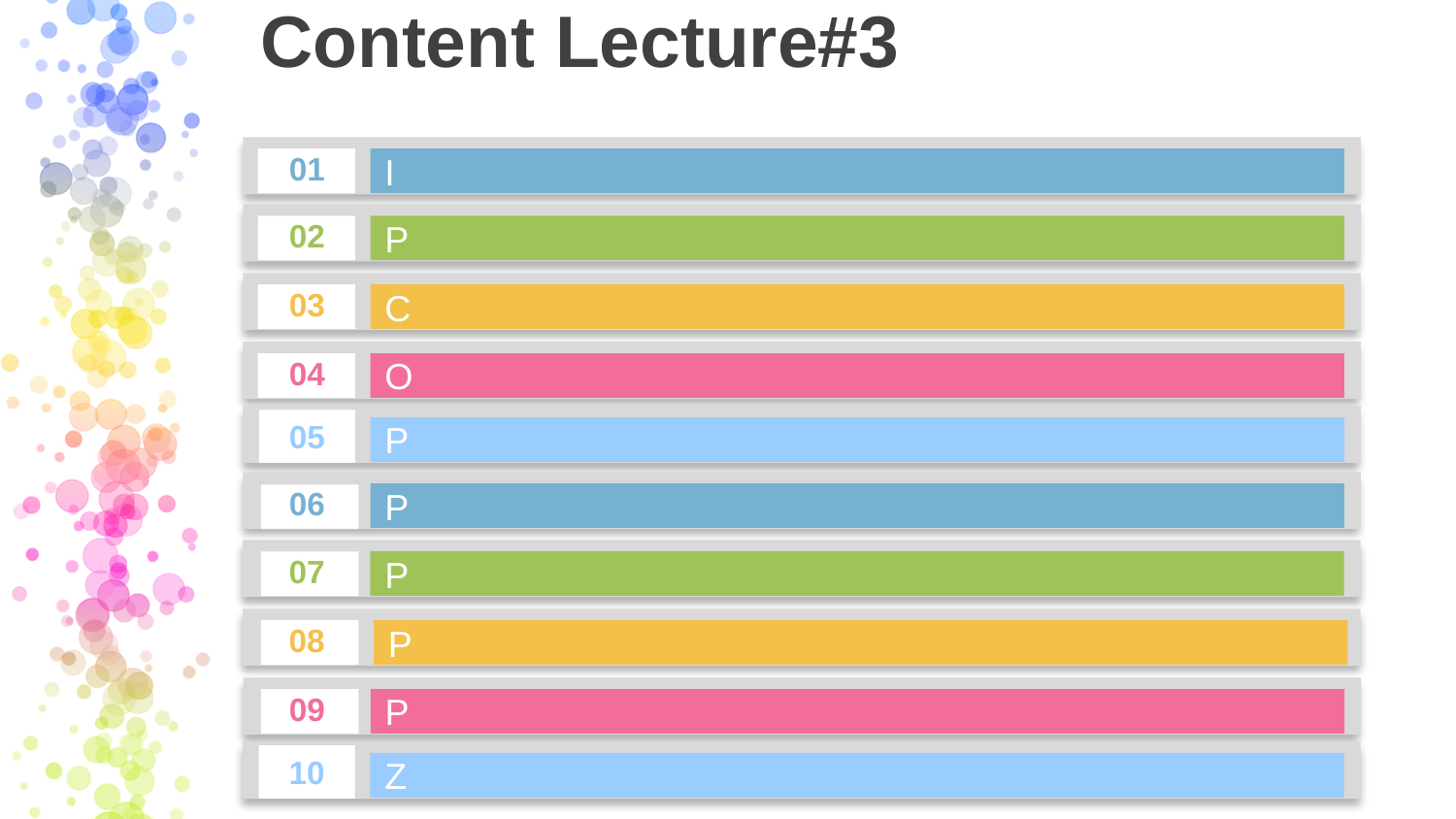

# Content Lecture#3

01

I

02

P

03

C

04

O

05
P

06
P

07
P

08

P

09

P

10
Z